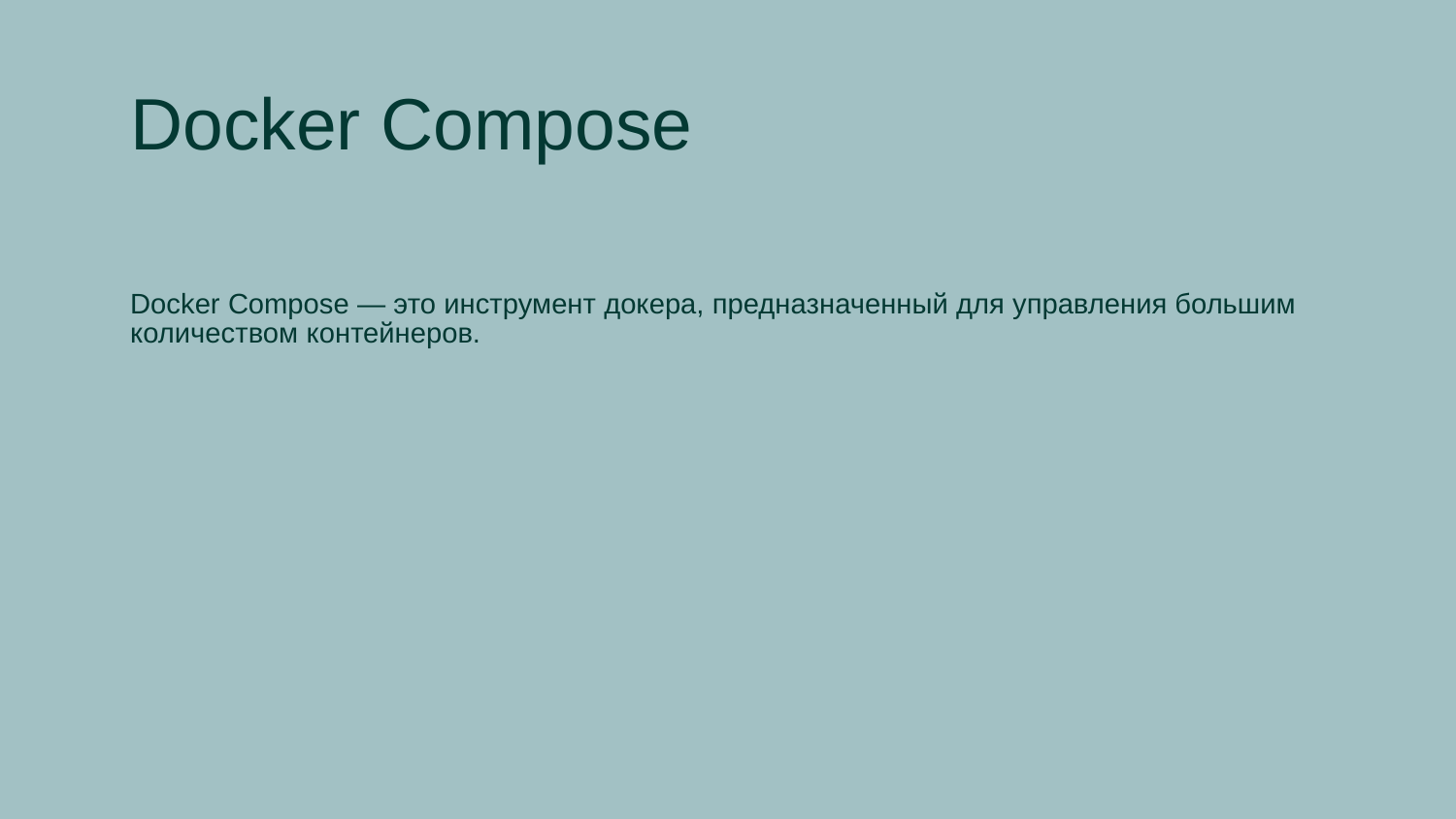

# Docker Compose

Docker Compose — это инструмент докера, предназначенный для управления большим количеством контейнеров.